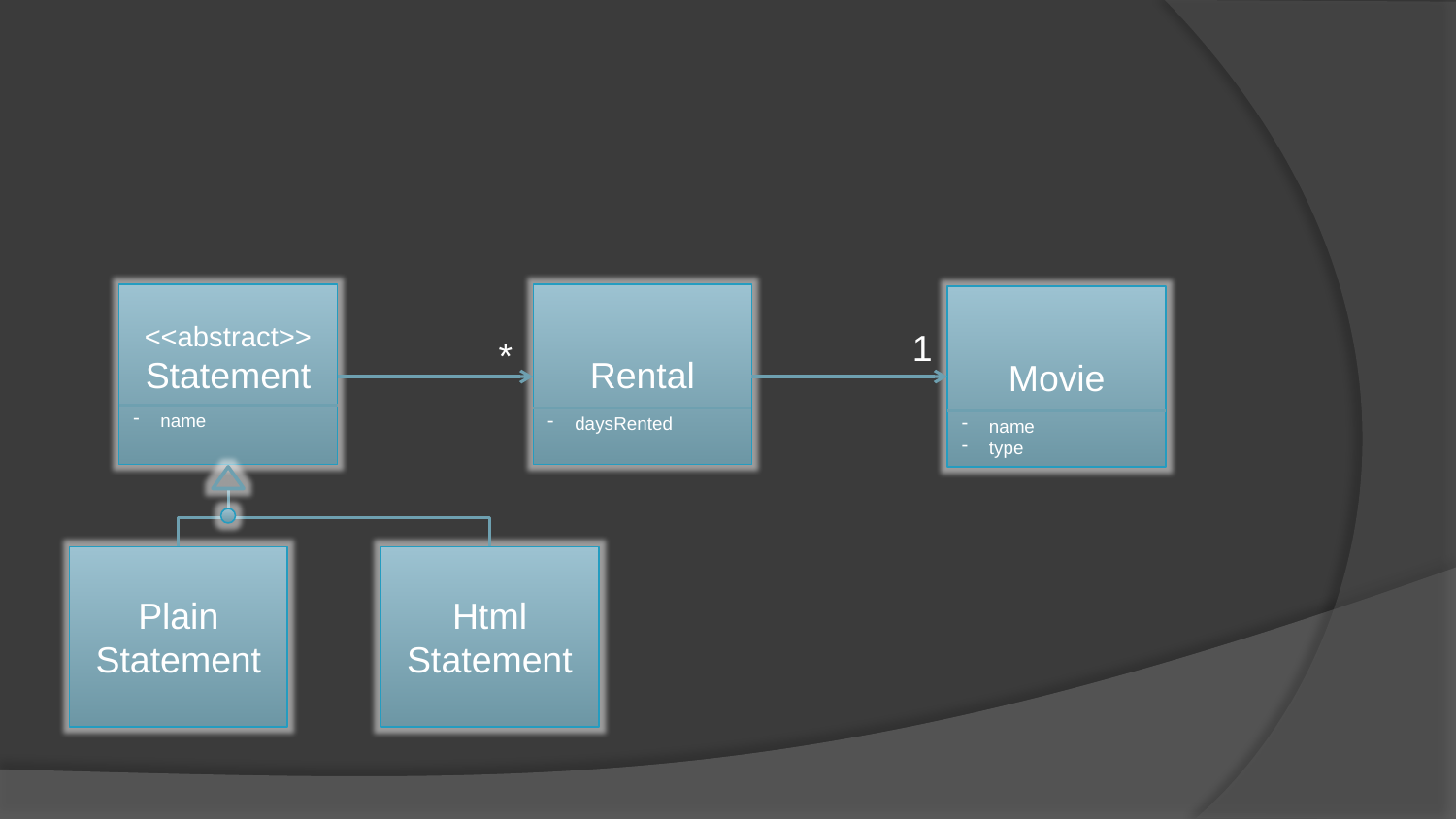

<<abstract>>
Statement

Rental
Movie
1
*
name
daysRented
name
type

Plain
Statement
Html
Statement